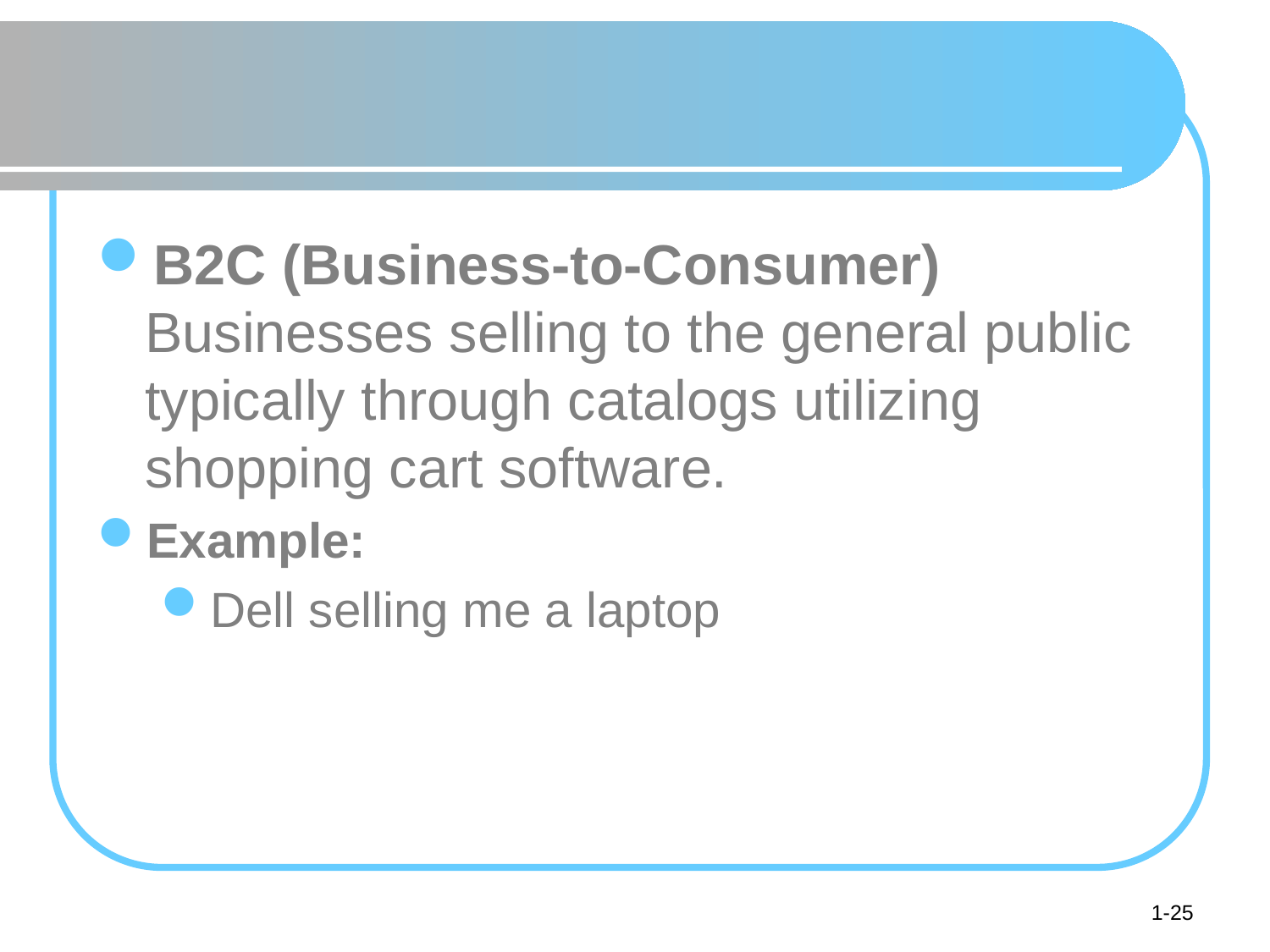

#
B2C (Business-to-Consumer)
Businesses selling to the general public typically through catalogs utilizing shopping cart software.
Example:
Dell selling me a laptop
1-25